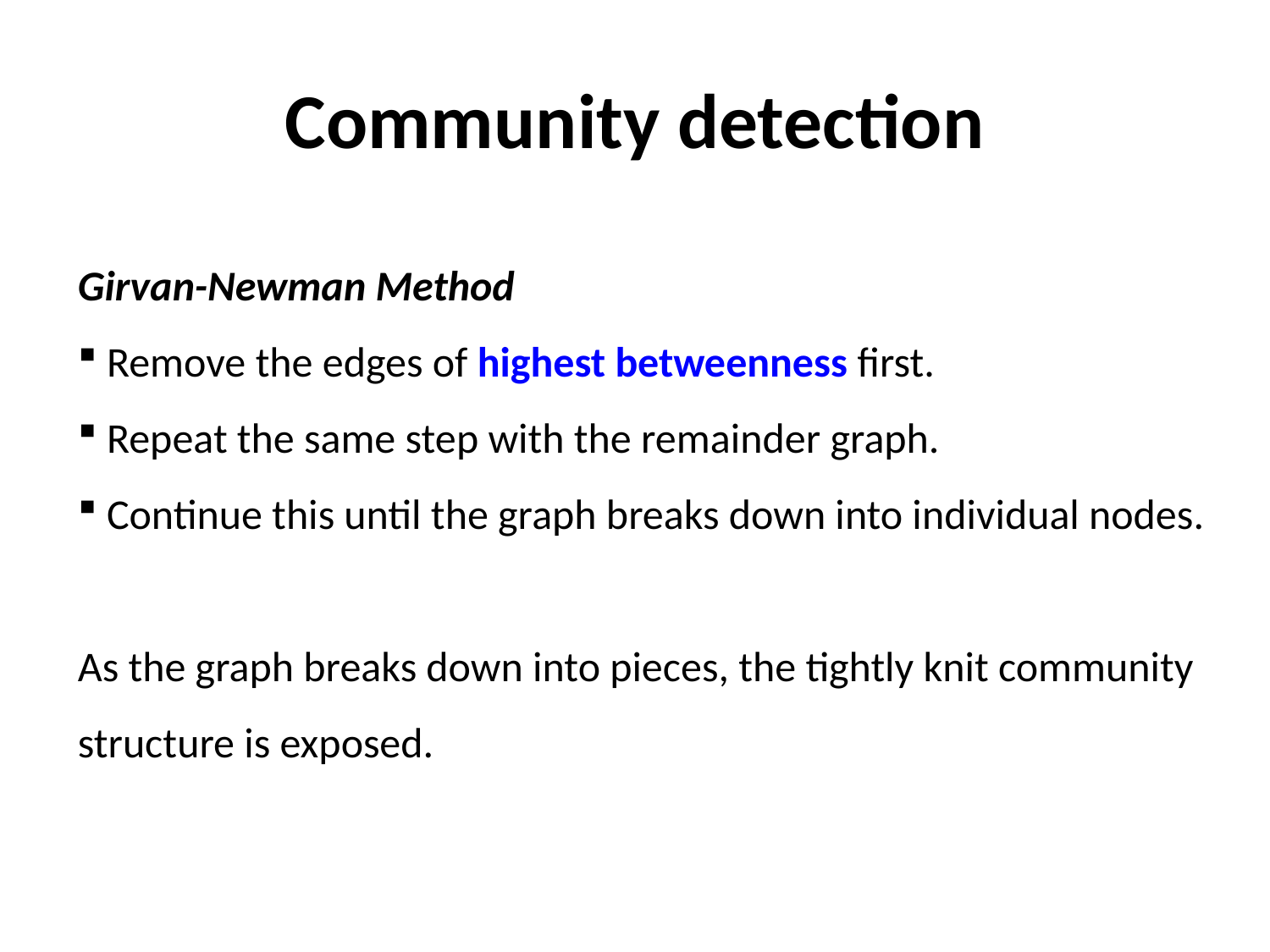

# Community detection
Girvan-Newman Method
 Remove the edges of highest betweenness first.
 Repeat the same step with the remainder graph.
 Continue this until the graph breaks down into individual nodes.

As the graph breaks down into pieces, the tightly knit community
structure is exposed.